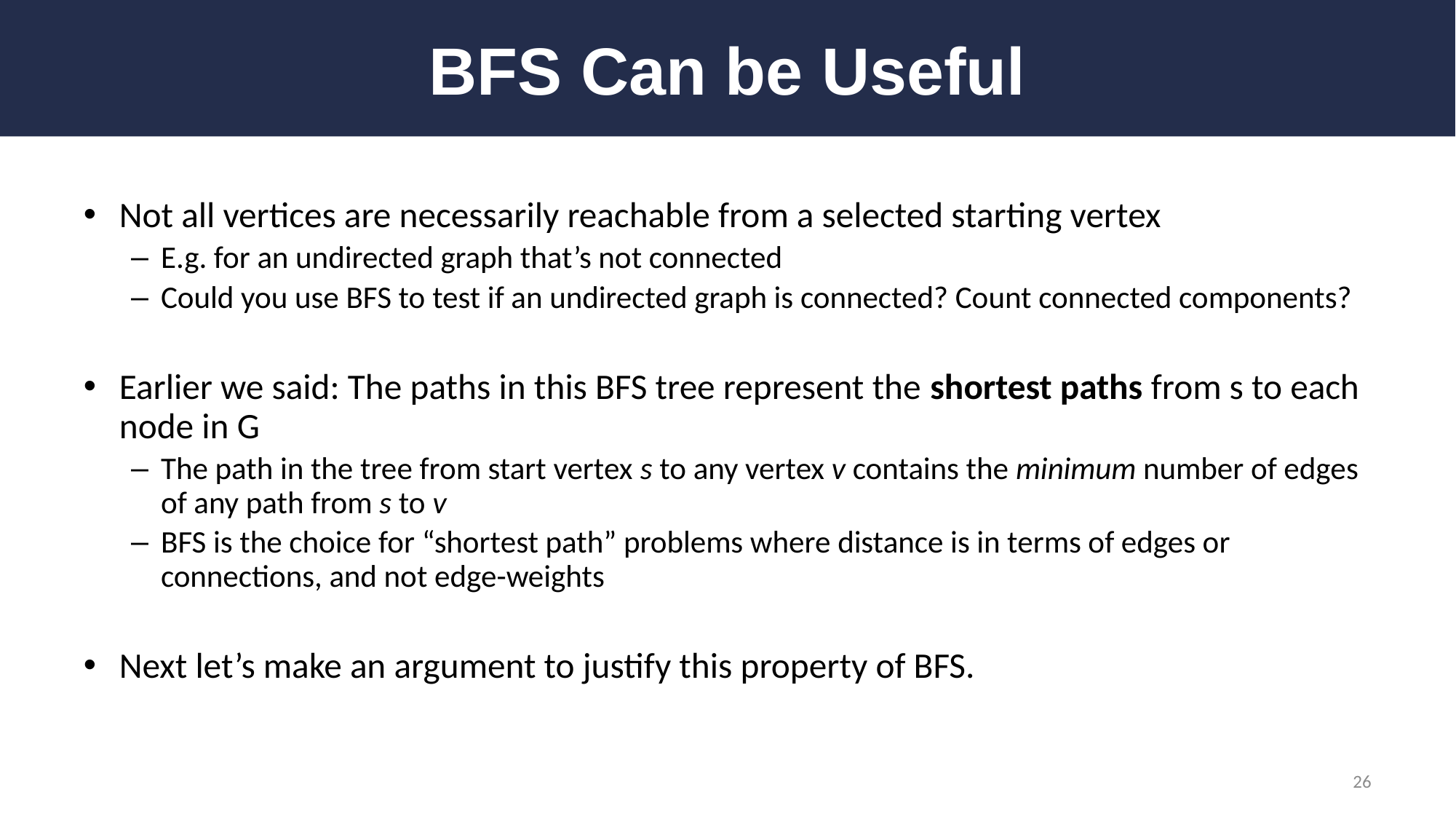

# BFS Can be Useful
Not all vertices are necessarily reachable from a selected starting vertex
E.g. for an undirected graph that’s not connected
Could you use BFS to test if an undirected graph is connected? Count connected components?

Earlier we said: The paths in this BFS tree represent the shortest paths from s to each node in G
The path in the tree from start vertex s to any vertex v contains the minimum number of edges of any path from s to v
BFS is the choice for “shortest path” problems where distance is in terms of edges or connections, and not edge-weights

Next let’s make an argument to justify this property of BFS.

26